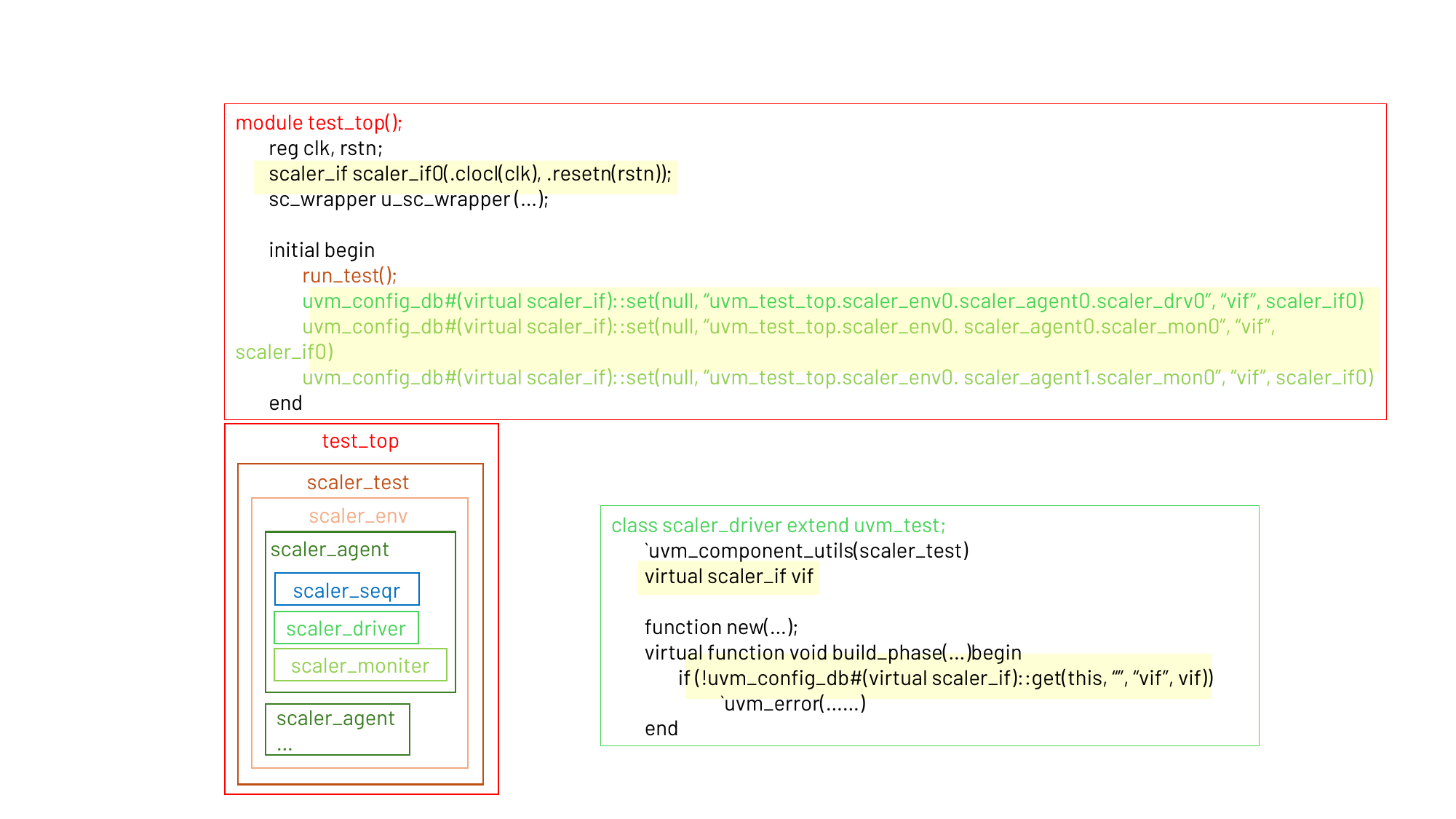

module test_top();
        reg clk, rstn;
        scaler_if scaler_if0(.clocl(clk), .resetn(rstn));
        sc_wrapper u_sc_wrapper (…);

        initial begin
                run_test();
                uvm_config_db#(virtual scaler_if)::set(null, “uvm_test_top.scaler_env0.scaler_agent0.scaler_drv0”, “vif”, scaler_if0)
                uvm_config_db#(virtual scaler_if)::set(null, “uvm_test_top.scaler_env0. scaler_agent0.scaler_mon0”, “vif”, scaler_if0)
                uvm_config_db#(virtual scaler_if)::set(null, “uvm_test_top.scaler_env0. scaler_agent1.scaler_mon0”, “vif”, scaler_if0)
        end

test_top

scaler_test

scaler_env

scaler_agent

scaler_seqr
scaler_driver
scaler_moniter
scaler_agent
…
class scaler_driver extend uvm_test;
        `uvm_component_utils(scaler_test)
        virtual scaler_if vif

        function new(…);
        virtual function void build_phase(…)begin
                if (!uvm_config_db#(virtual scaler_if)::get(this, “”, “vif”, vif))
	`uvm_error(……)
        end